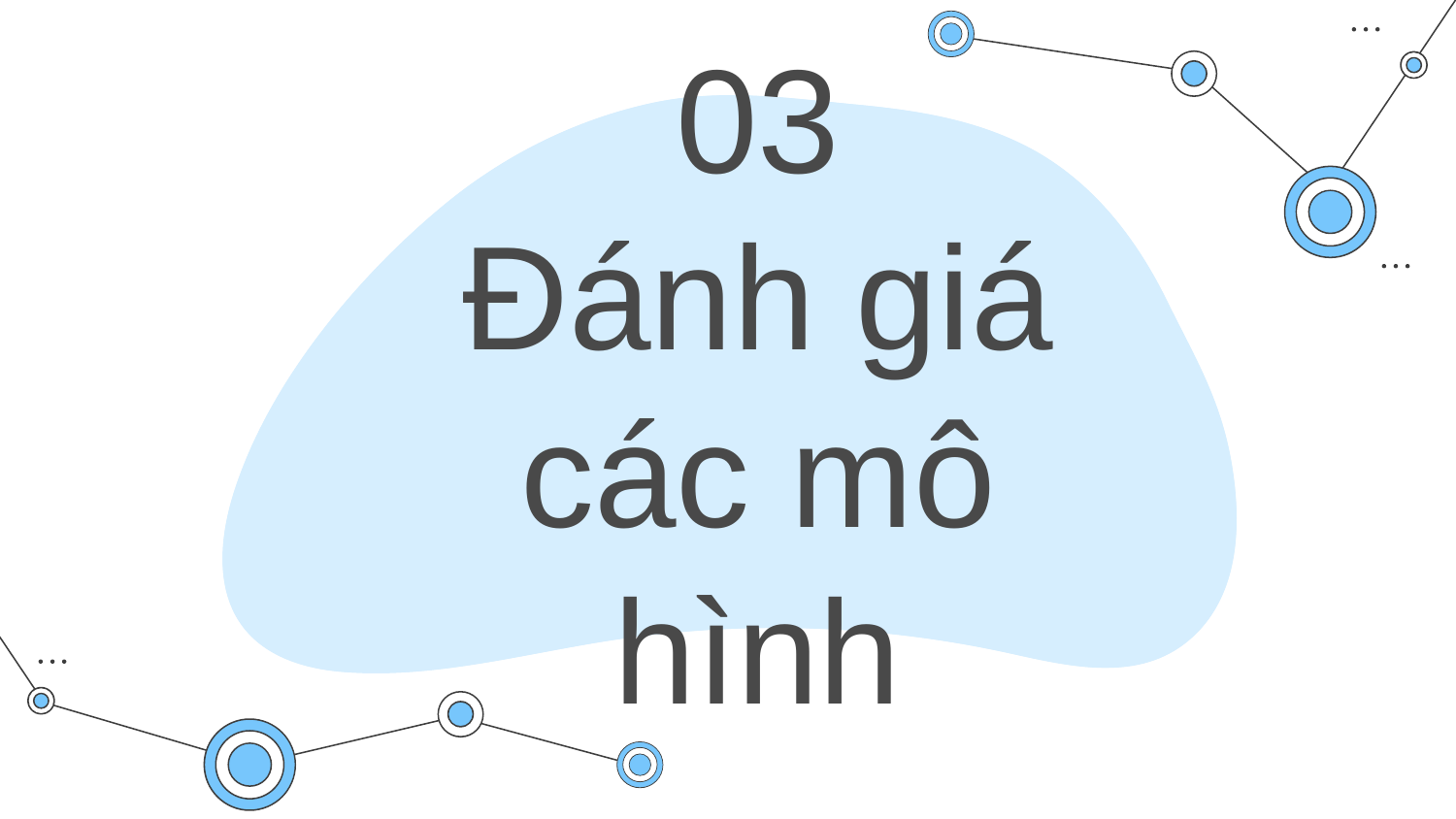

# 03 Đánh giá các mô hình